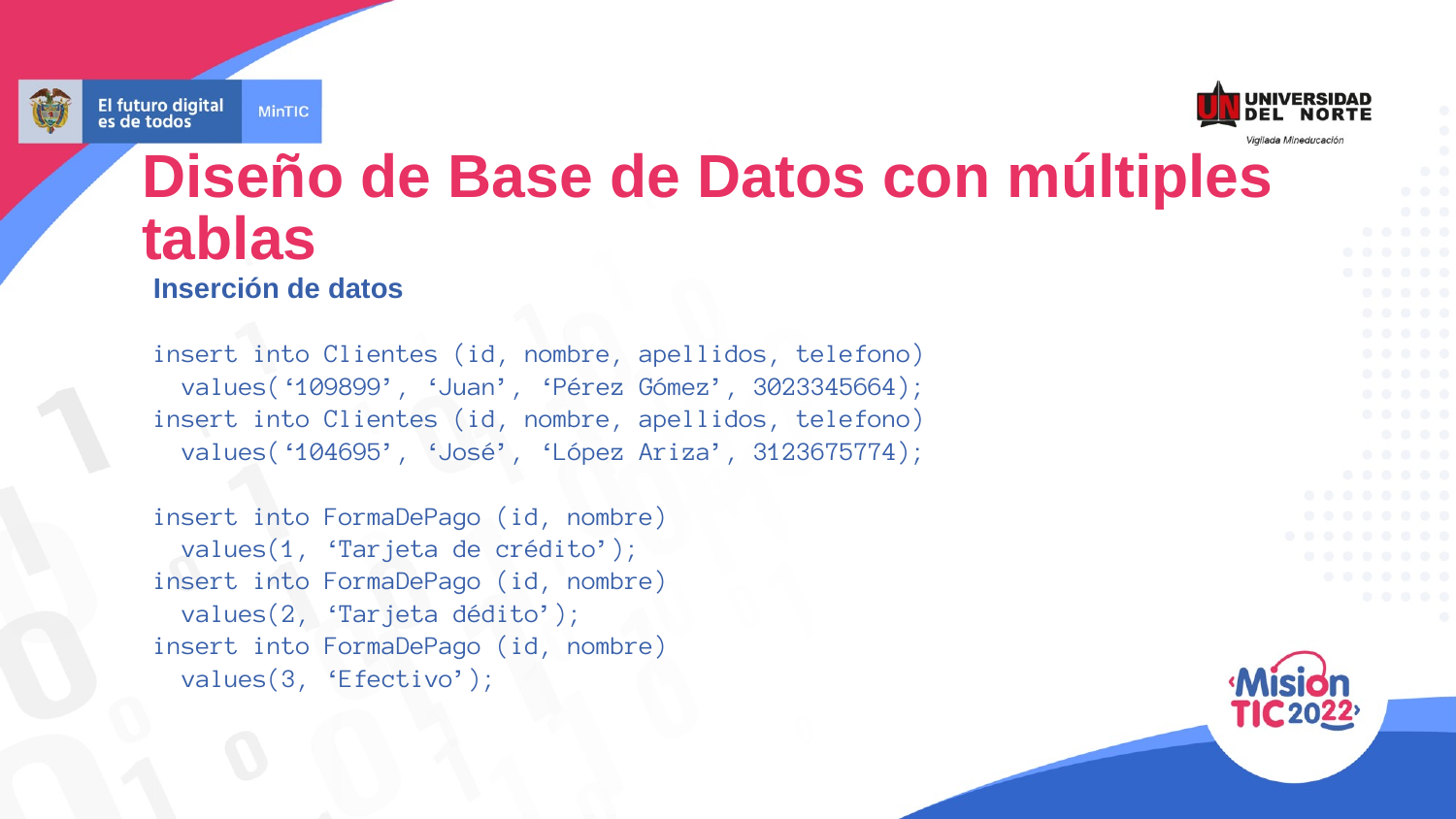

Diseño de Base de Datos con múltiples tablas
Inserción de datos

insert into Clientes (id, nombre, apellidos, telefono)
  values(‘109899’, ‘Juan’, ‘Pérez Gómez’, 3023345664);
insert into Clientes (id, nombre, apellidos, telefono)
  values(‘104695’, ‘José’, ‘López Ariza’, 3123675774);

insert into FormaDePago (id, nombre)
  values(1, ‘Tarjeta de crédito’);
insert into FormaDePago (id, nombre)
  values(2, ‘Tarjeta dédito’);
insert into FormaDePago (id, nombre)
  values(3, ‘Efectivo’);